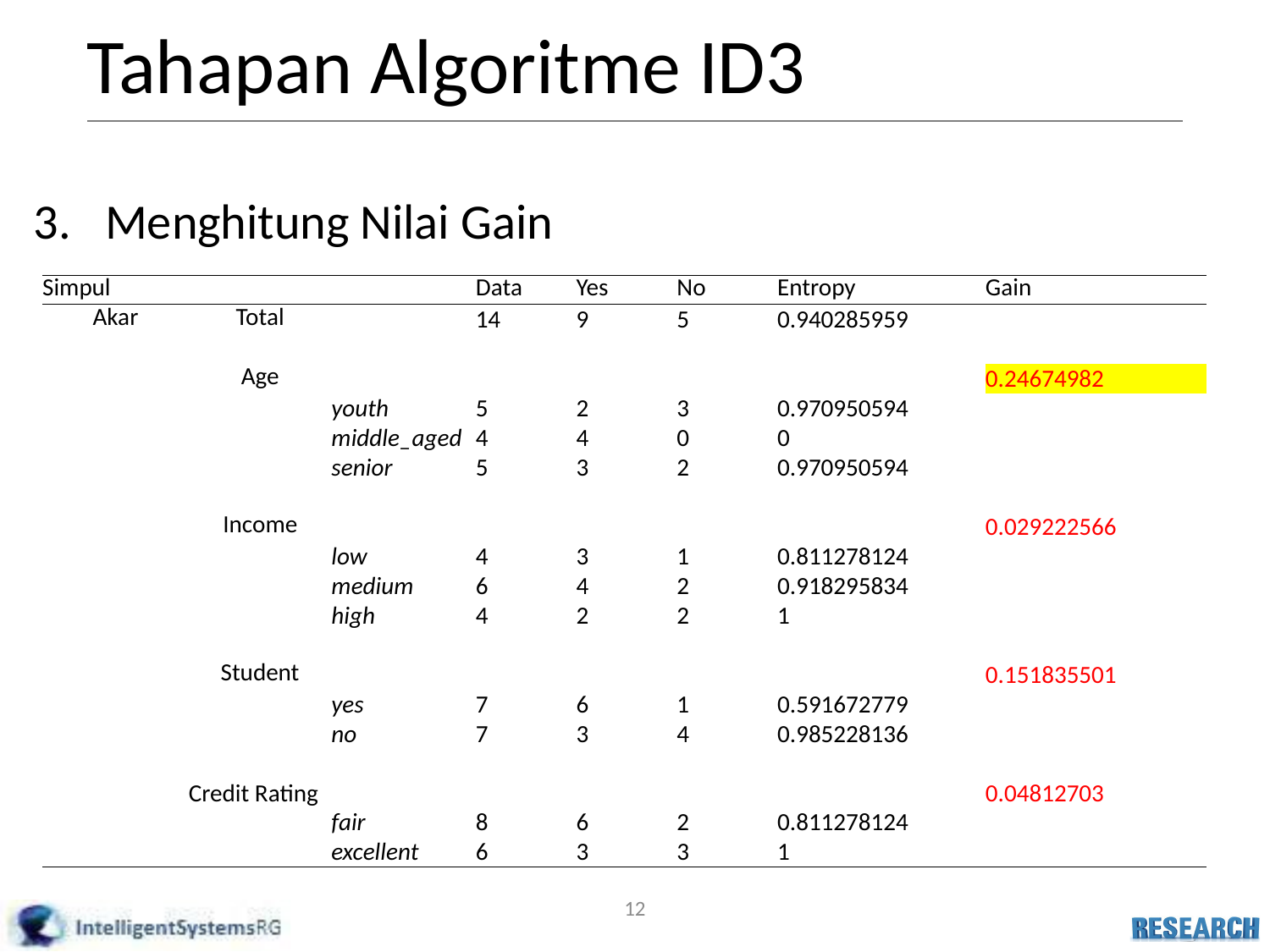

# Tahapan Algoritme ID3
Menghitung Nilai Gain

| Simpul |  |  | Data | Yes | No | Entropy | Gain |
| --- | --- | --- | --- | --- | --- | --- | --- |
| Akar | Total |  | 14 | 9 | 5 | 0.940285959 |  |
|  |  |  |  |  |  |  |  |
|  | Age |  |  |  |  |  | 0.24674982 |
|  |  | youth | 5 | 2 | 3 | 0.970950594 |  |
|  |  | middle\_aged | 4 | 4 | 0 | 0 |  |
|  |  | senior | 5 | 3 | 2 | 0.970950594 |  |
|  |  |  |  |  |  |  |  |
|  | Income |  |  |  |  |  | 0.029222566 |
|  |  | low | 4 | 3 | 1 | 0.811278124 |  |
|  |  | medium | 6 | 4 | 2 | 0.918295834 |  |
|  |  | high | 4 | 2 | 2 | 1 |  |
|  |  |  |  |  |  |  |  |
|  | Student |  |  |  |  |  | 0.151835501 |
|  |  | yes | 7 | 6 | 1 | 0.591672779 |  |
|  |  | no | 7 | 3 | 4 | 0.985228136 |  |
|  |  |  |  |  |  |  |  |
|  | Credit Rating |  |  |  |  |  | 0.04812703 |
|  |  | fair | 8 | 6 | 2 | 0.811278124 |  |
|  |  | excellent | 6 | 3 | 3 | 1 |  |